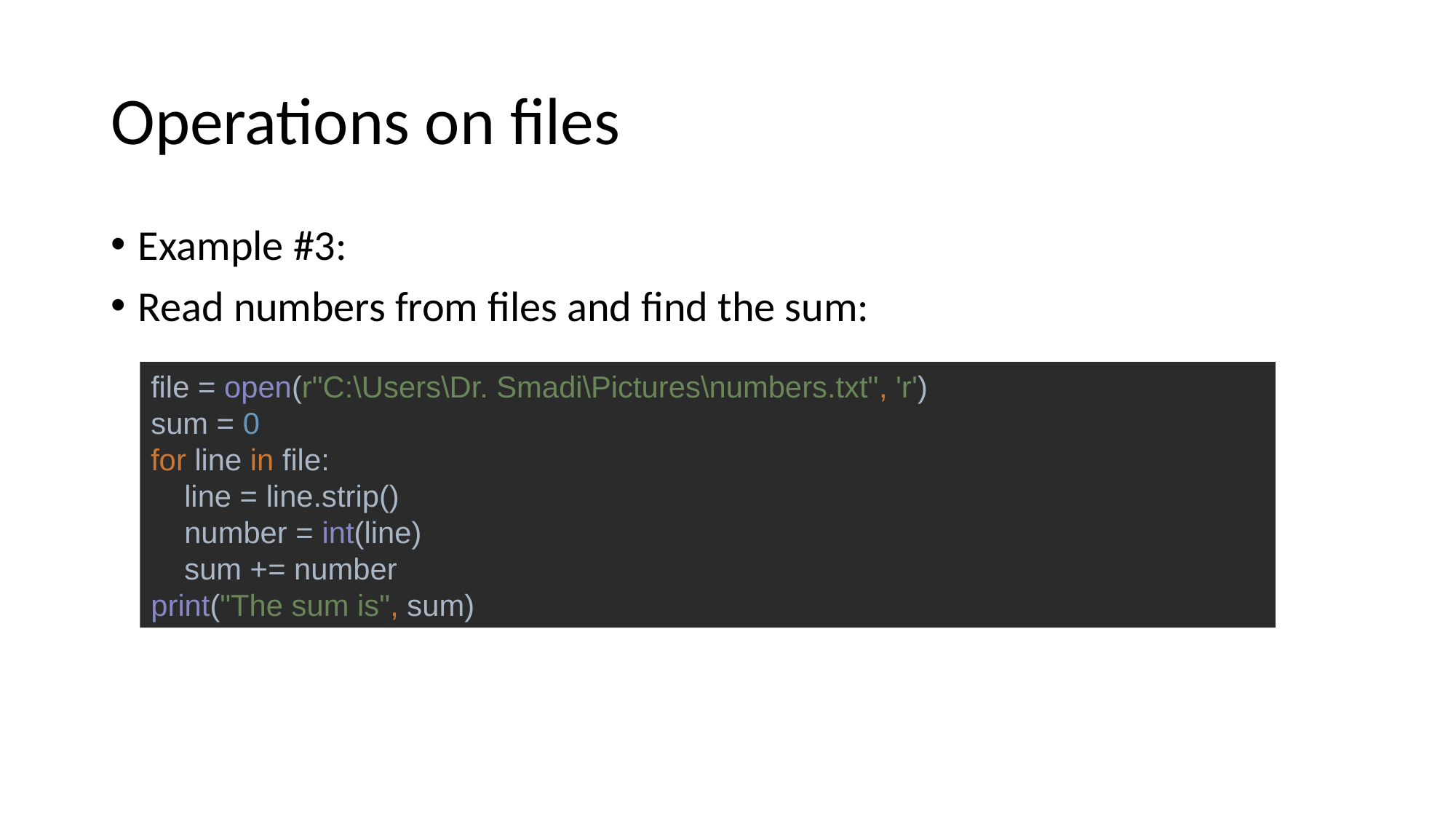

# Operations on files
Example #3:
Read numbers from files and find the sum:

file = open(r"C:\Users\Dr. Smadi\Pictures\numbers.txt", 'r')
sum = 0
for line in file:
    line = line.strip()
    number = int(line)
    sum += number
print("The sum is", sum)